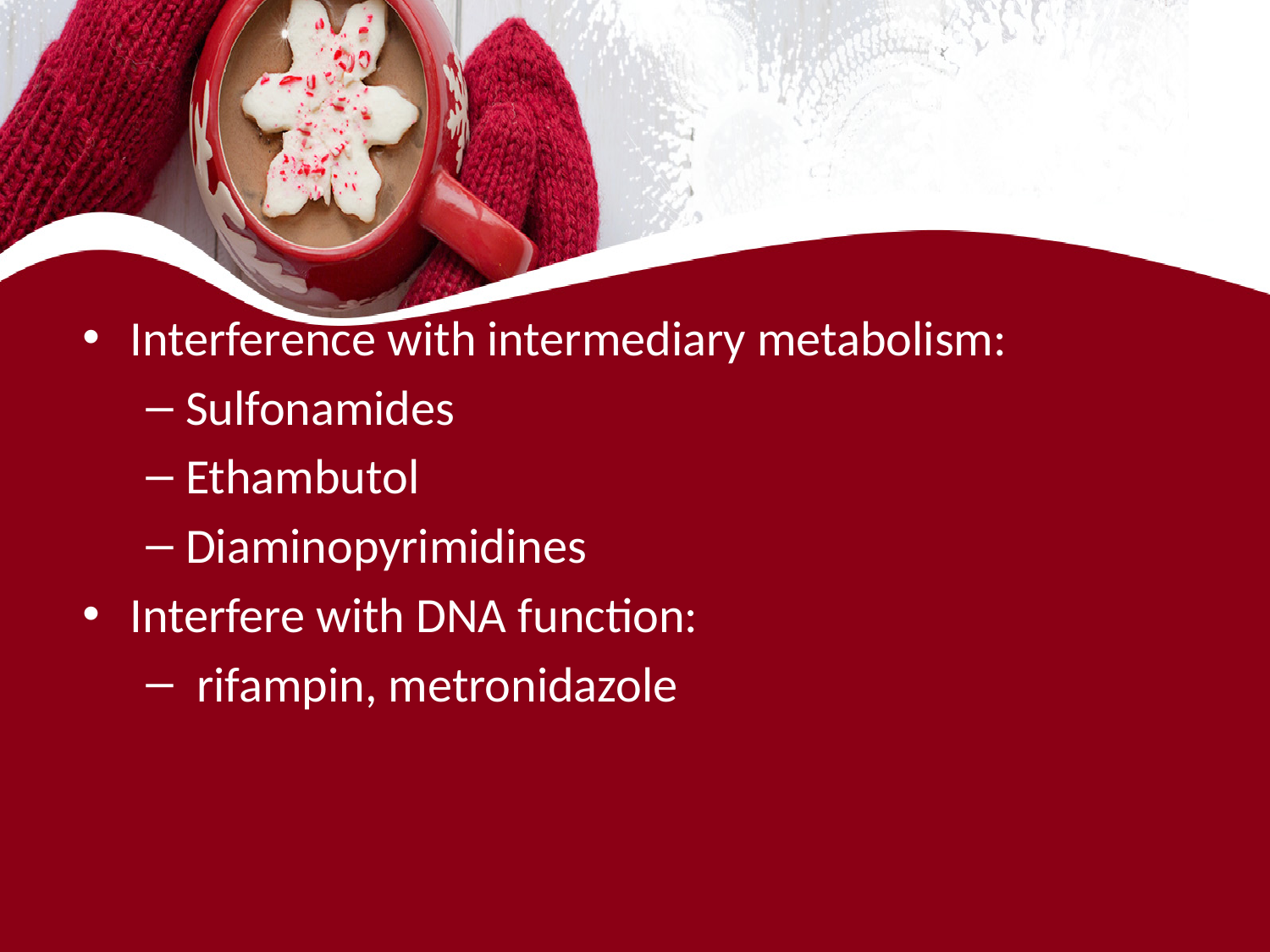

#
Interference with intermediary metabolism:
Sulfonamides
Ethambutol
Diaminopyrimidines
Interfere with DNA function:
 rifampin, metronidazole